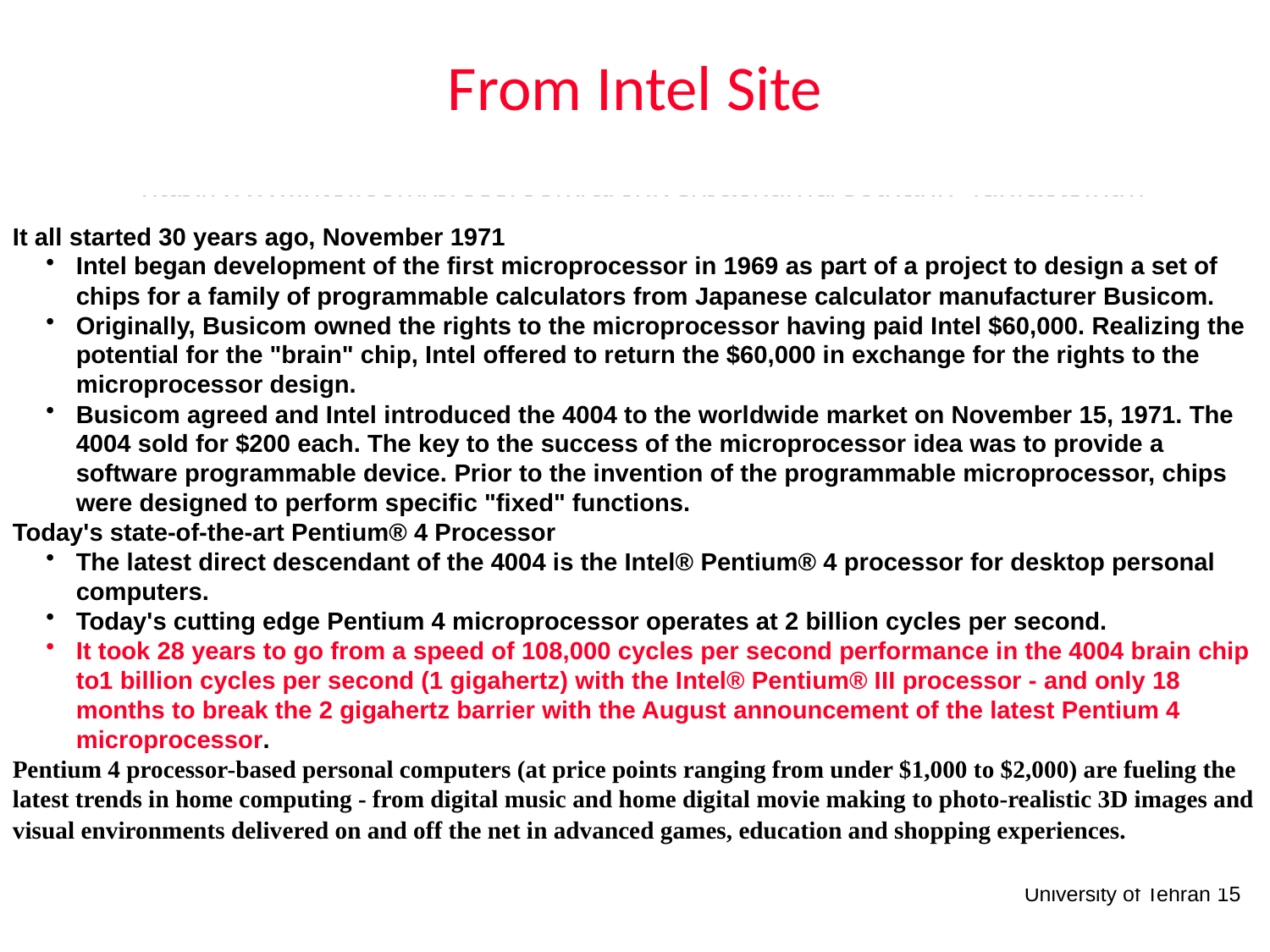

# From Intel Site

Today, there are 40 microprocessors in the average middle-class American household. The number increases to 50 when a PC and all the surrounding paraphernalia are added.1
These microprocessors are hidden in bathroom scales with digital readouts, irons with automatic shutdown switches and even the common electronic toothbrush that possesses some 3,000 lines of computer code.1
Today's automobiles have, on average, more than 50 microprocessors controlling things such as air bags, brakes, engines, windows, door locks and cruise control.2
Developed during the 1970s, the microprocessor became most visible as the central processor of the personal computer. Microprocessors also play supporting roles within larger computers as smart controllers for graphics displays, storage devices, and high-speed printers. However, the vast majority of microprocessors are used to control a broad array of devices from consumer appliances and PC-enhanced toys to satellites orbiting the earth.3
The microprocessor has made possible the inexpensive hand-held electronic calculator, the digital wristwatch, and the electronic game. Microprocessors are used to control consumer electronic devices, such as the programmable microwave oven and videocassette recorder; to regulate gasoline consumption and antilock brakes in automobiles; and to monitor alarm systems.3

http://www.intel.com/pressroom/archive/backgrnd/30thann_funfacts.htm
It all started 30 years ago, November 1971
Intel began development of the first microprocessor in 1969 as part of a project to design a set of chips for a family of programmable calculators from Japanese calculator manufacturer Busicom.
Originally, Busicom owned the rights to the microprocessor having paid Intel $60,000. Realizing the potential for the "brain" chip, Intel offered to return the $60,000 in exchange for the rights to the microprocessor design.
Busicom agreed and Intel introduced the 4004 to the worldwide market on November 15, 1971. The 4004 sold for $200 each. The key to the success of the microprocessor idea was to provide a software programmable device. Prior to the invention of the programmable microprocessor, chips were designed to perform specific "fixed" functions.
Today's state-of-the-art Pentium® 4 Processor
The latest direct descendant of the 4004 is the Intel® Pentium® 4 processor for desktop personal computers.
Today's cutting edge Pentium 4 microprocessor operates at 2 billion cycles per second.
It took 28 years to go from a speed of 108,000 cycles per second performance in the 4004 brain chip to1 billion cycles per second (1 gigahertz) with the Intel® Pentium® III processor - and only 18 months to break the 2 gigahertz barrier with the August announcement of the latest Pentium 4 microprocessor.
Pentium 4 processor-based personal computers (at price points ranging from under $1,000 to $2,000) are fueling the latest trends in home computing - from digital music and home digital movie making to photo-realistic 3D images and visual environments delivered on and off the net in advanced games, education and shopping experiences.